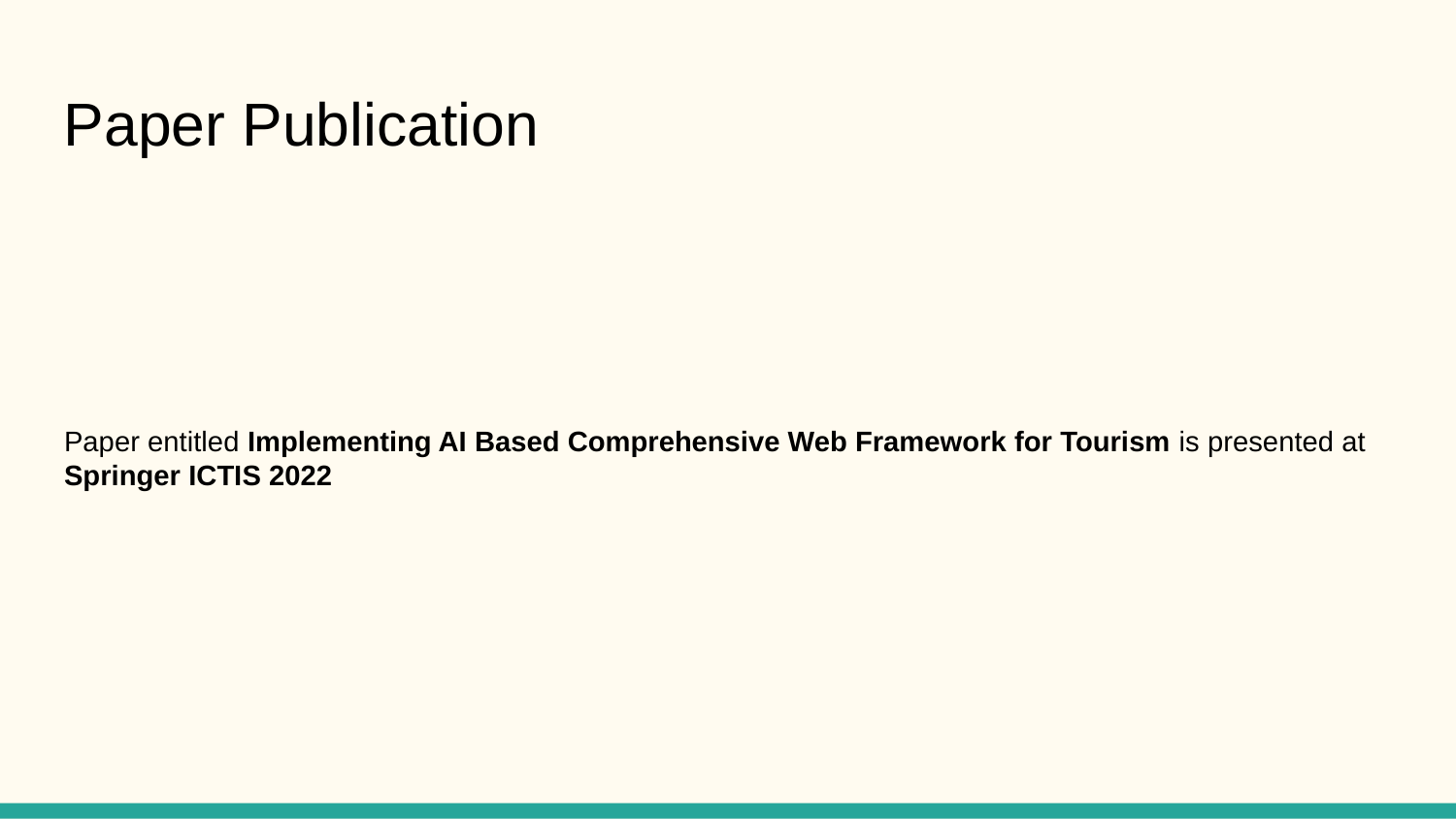

Paper Publication
Paper entitled Implementing AI Based Comprehensive Web Framework for Tourism is presented at Springer ICTIS 2022